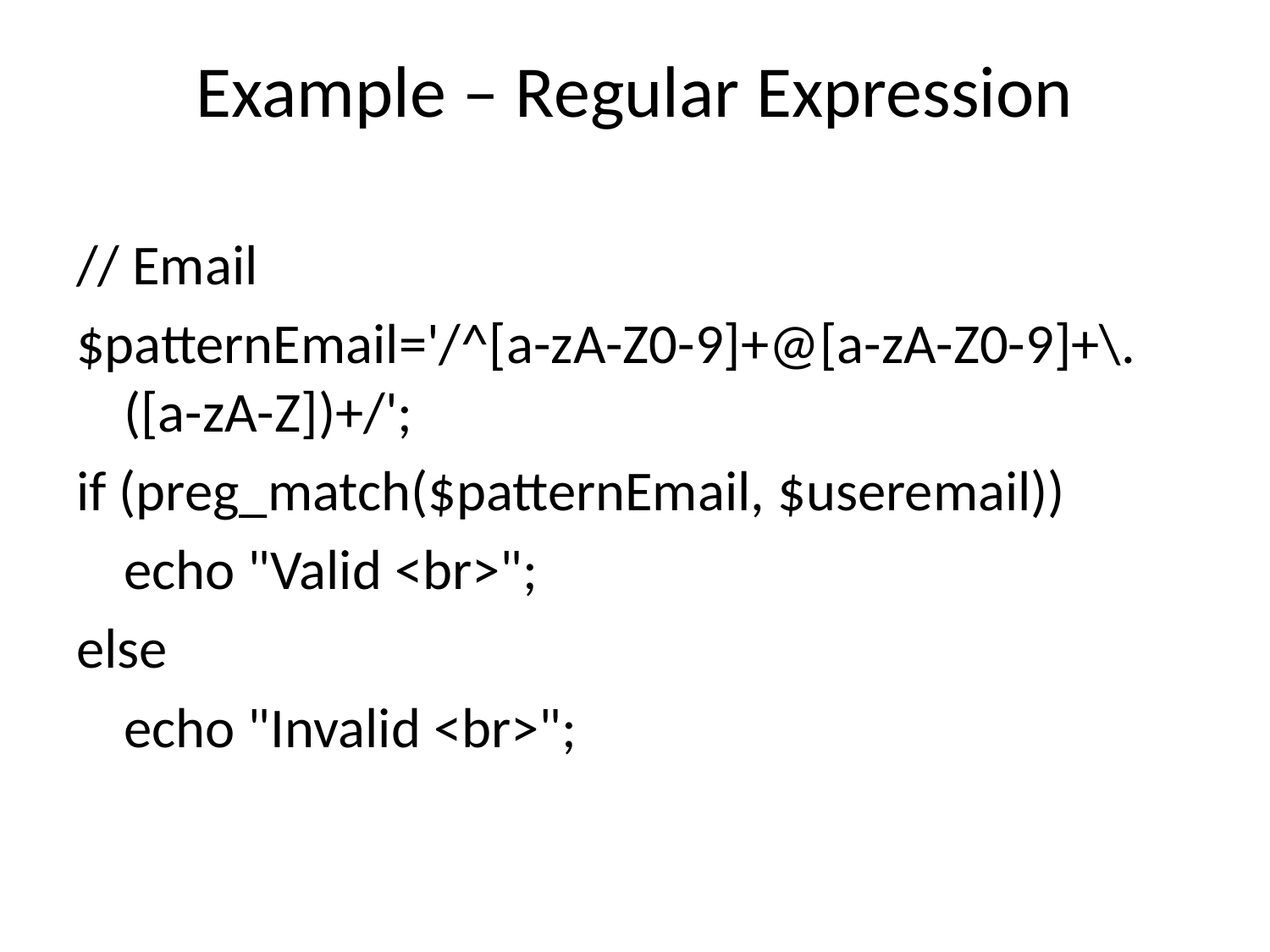

# Example – Regular Expression
// Email
$patternEmail='/^[a-zA-Z0-9]+@[a-zA-Z0-9]+\.([a-zA-Z])+/';
if (preg_match($patternEmail, $useremail))
	echo "Valid <br>";
else
	echo "Invalid <br>";